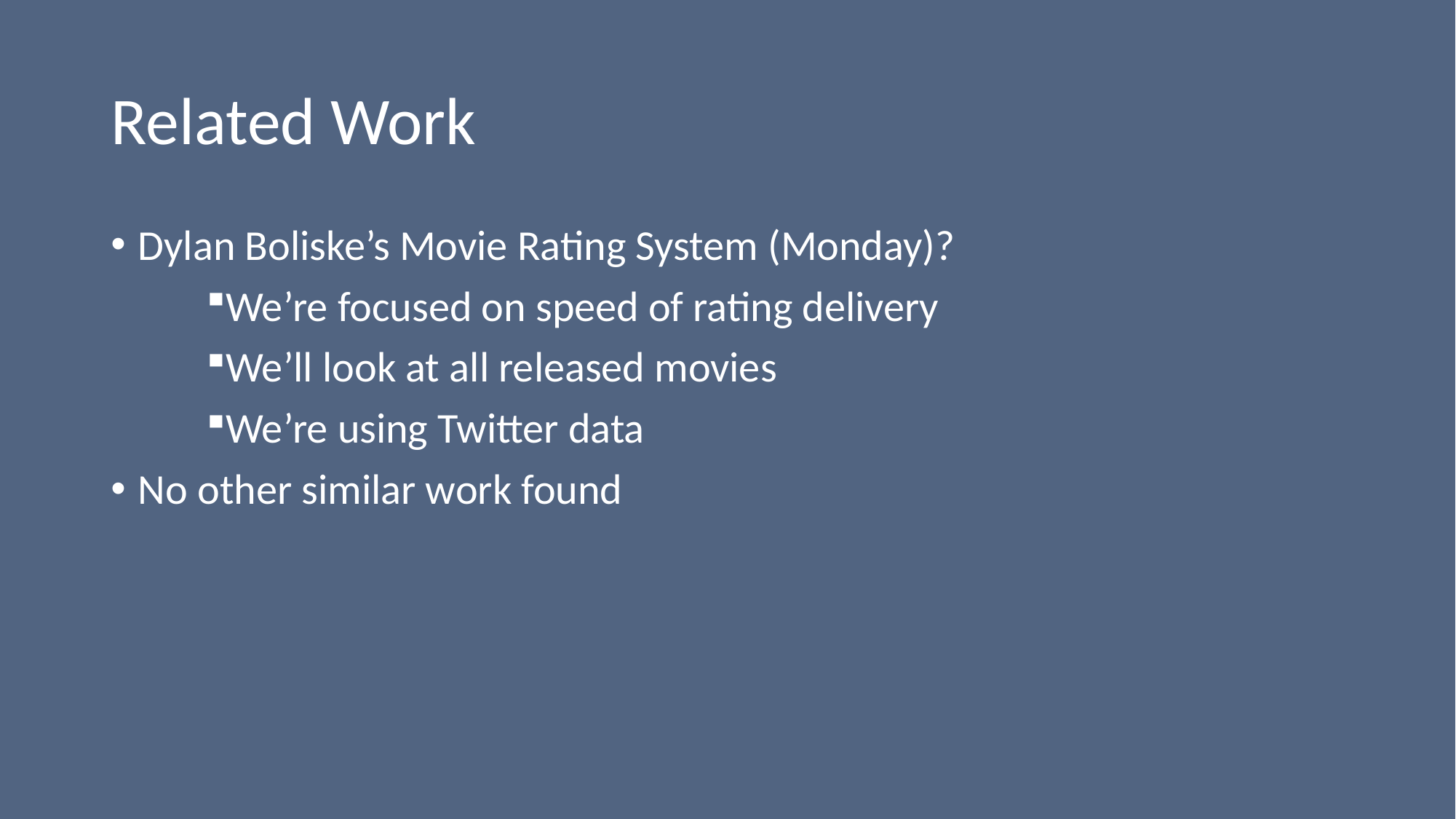

# Related Work
Dylan Boliske’s Movie Rating System (Monday)?
We’re focused on speed of rating delivery
We’ll look at all released movies
We’re using Twitter data
No other similar work found